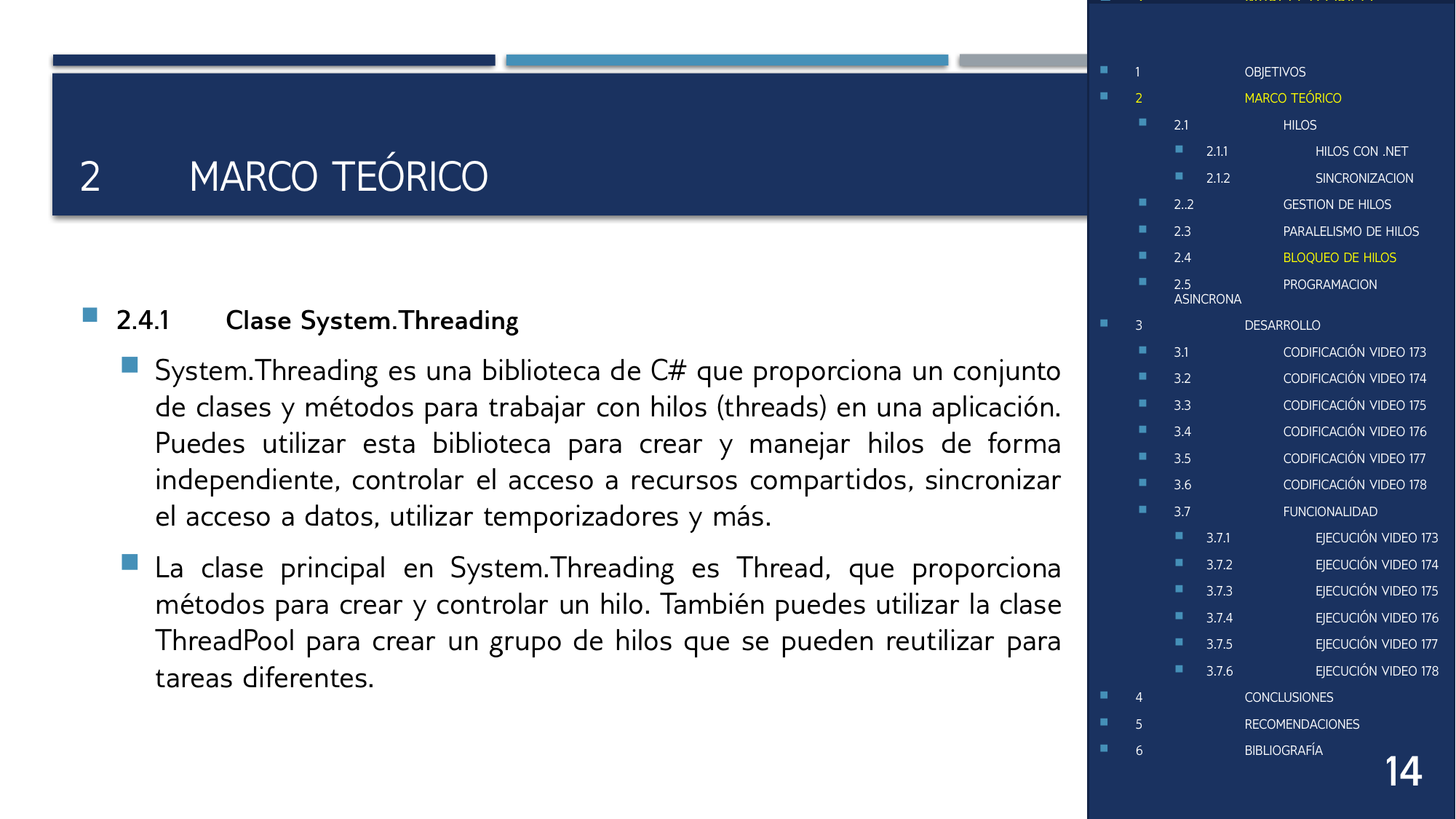

1	OBJETIVO
2	MARCO TEÓRICO
2.1	HILOS
2..2	PATRÓN MVC
3	DESARROLLO
3.1	CODIFICACIÓN VIDEO 173
3.2	CODIFICACIÓN VIDEO 174
3.3	CODIFICACIÓN VIDEO 175
3.4	CODIFICACIÓN VIDEO 176
3.5	CODIFICACIÓN VIDEO 177
3.6	CODIFICACIÓN VIDEO 178
3.7	FUNCIONALIDAD
3.7.1	EJECUCIÓN VIDEO 173
3.7.2	EJECUCIÓN VIDEO 174
3.7.3	EJECUCIÓN VIDEO 175
3.7.3	EJECUCIÓN VIDEO 176
3.7.3	EJECUCIÓN VIDEO 177
3.7.3	EJECUCIÓN VIDEO 178
4	CONCLUSIONES
5	RECOMENDACIONES
6	BIBLIOGRAFÍA
1	OBJETIVOS
2	MARCO TEÓRICO
2.1	HILOS
2.1.1	HILOS CON .NET
2.1.2	SINCRONIZACION
2..2	GESTION DE HILOS
2.3	PARALELISMO DE HILOS
2.4	BLOQUEO DE HILOS
2.5	PROGRAMACION ASINCRONA
3	DESARROLLO
3.1	CODIFICACIÓN VIDEO 173
3.2	CODIFICACIÓN VIDEO 174
3.3	CODIFICACIÓN VIDEO 175
3.4	CODIFICACIÓN VIDEO 176
3.5	CODIFICACIÓN VIDEO 177
3.6	CODIFICACIÓN VIDEO 178
3.7	FUNCIONALIDAD
3.7.1	EJECUCIÓN VIDEO 173
3.7.2	EJECUCIÓN VIDEO 174
3.7.3	EJECUCIÓN VIDEO 175
3.7.4	EJECUCIÓN VIDEO 176
3.7.5	EJECUCIÓN VIDEO 177
3.7.6	EJECUCIÓN VIDEO 178
4	CONCLUSIONES
5	RECOMENDACIONES
6	BIBLIOGRAFÍA
# 2	Marco teórico
2.4.1	Clase System.Threading
System.Threading es una biblioteca de C# que proporciona un conjunto de clases y métodos para trabajar con hilos (threads) en una aplicación. Puedes utilizar esta biblioteca para crear y manejar hilos de forma independiente, controlar el acceso a recursos compartidos, sincronizar el acceso a datos, utilizar temporizadores y más.
La clase principal en System.Threading es Thread, que proporciona métodos para crear y controlar un hilo. También puedes utilizar la clase ThreadPool para crear un grupo de hilos que se pueden reutilizar para tareas diferentes.
14
14